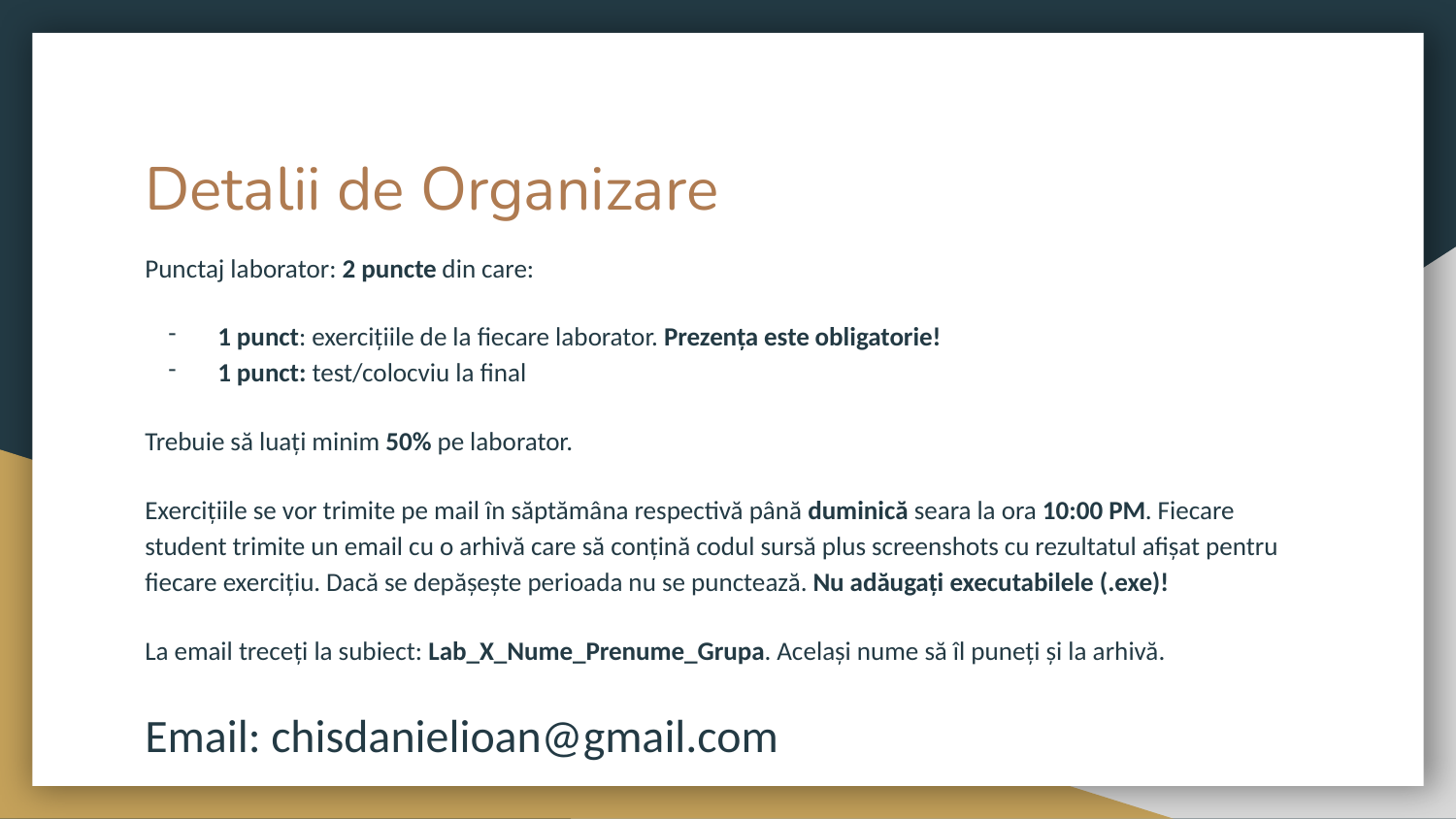

# Detalii de Organizare
Punctaj laborator: 2 puncte din care:
1 punct: exercițiile de la fiecare laborator. Prezența este obligatorie!
1 punct: test/colocviu la final
Trebuie să luați minim 50% pe laborator.
Exercițiile se vor trimite pe mail în săptămâna respectivă până duminică seara la ora 10:00 PM. Fiecare student trimite un email cu o arhivă care să conțină codul sursă plus screenshots cu rezultatul afișat pentru fiecare exercițiu. Dacă se depășește perioada nu se punctează. Nu adăugați executabilele (.exe)!
La email treceți la subiect: Lab_X_Nume_Prenume_Grupa. Același nume să îl puneți și la arhivă.
Email: chisdanielioan@gmail.com